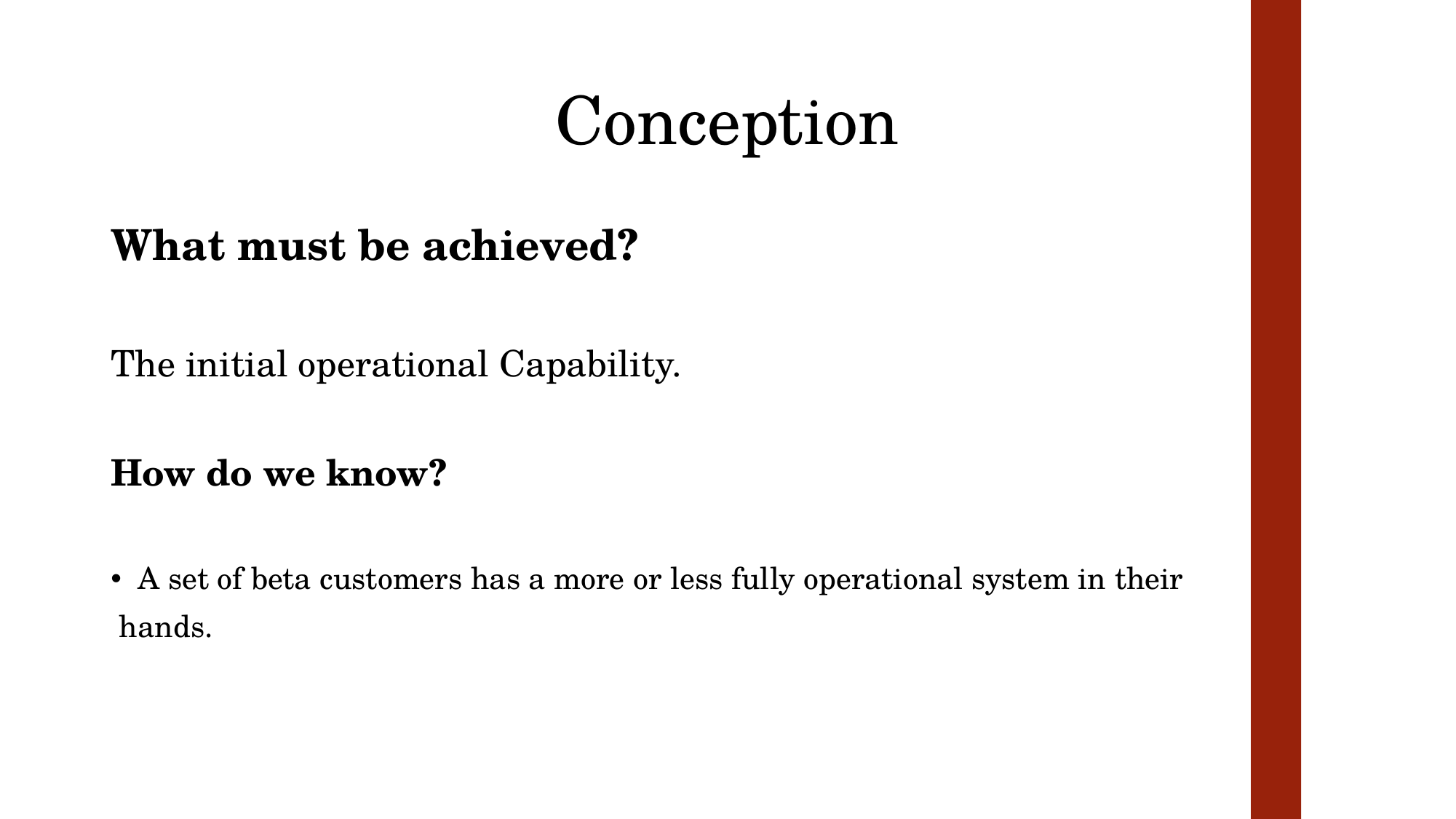

# Conception
What must be achieved?

The initial operational Capability.

How do we know?

A set of beta customers has a more or less fully operational system in their
 hands.